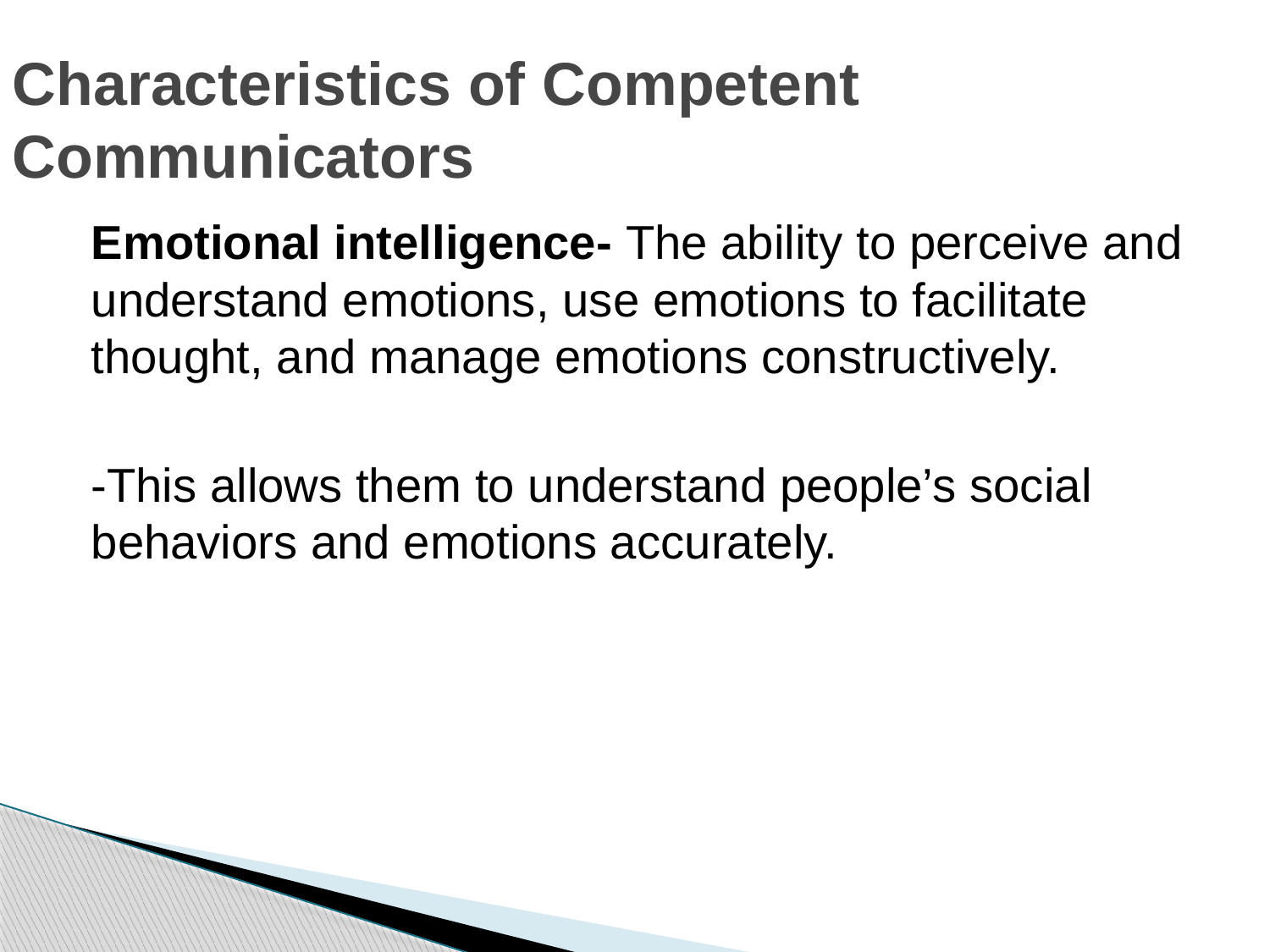

# Characteristics of Competent Communicators
Emotional intelligence- The ability to perceive and understand emotions, use emotions to facilitate thought, and manage emotions constructively.

-This allows them to understand people’s social behaviors and emotions accurately.